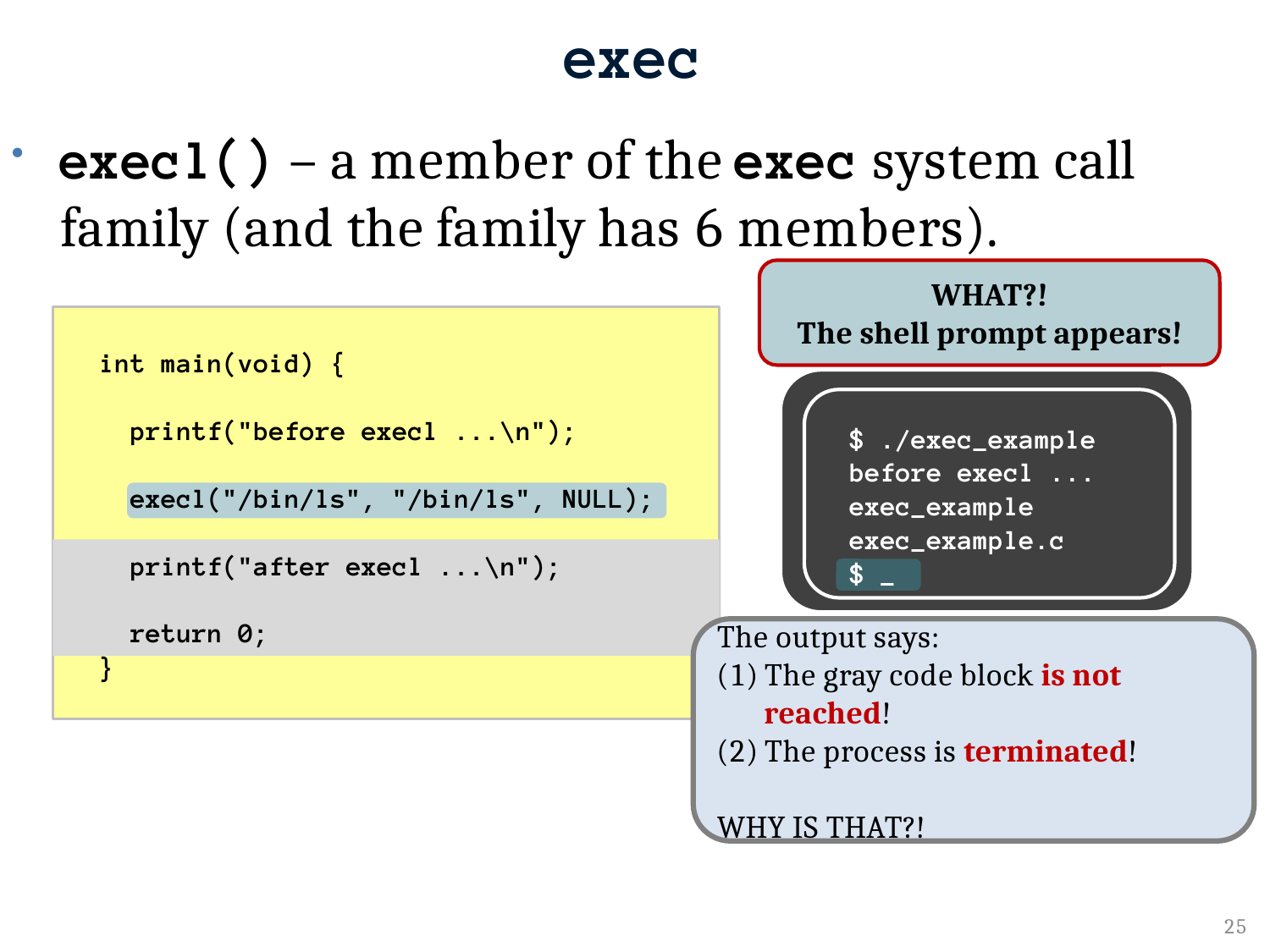

# exec
execl() – a member of the exec system call family (and the family has 6 members).
WHAT?!
The shell prompt appears!

int main(void) {

  printf("before execl ...\n");

  execl("/bin/ls", "/bin/ls", NULL);

  printf("after execl ...\n");

  return 0;
}

$ ./exec_example
before execl ...
exec_example
exec_example.c
$ _

The output says:
The gray code block is not reached!
The process is terminated!

WHY IS THAT?!
25